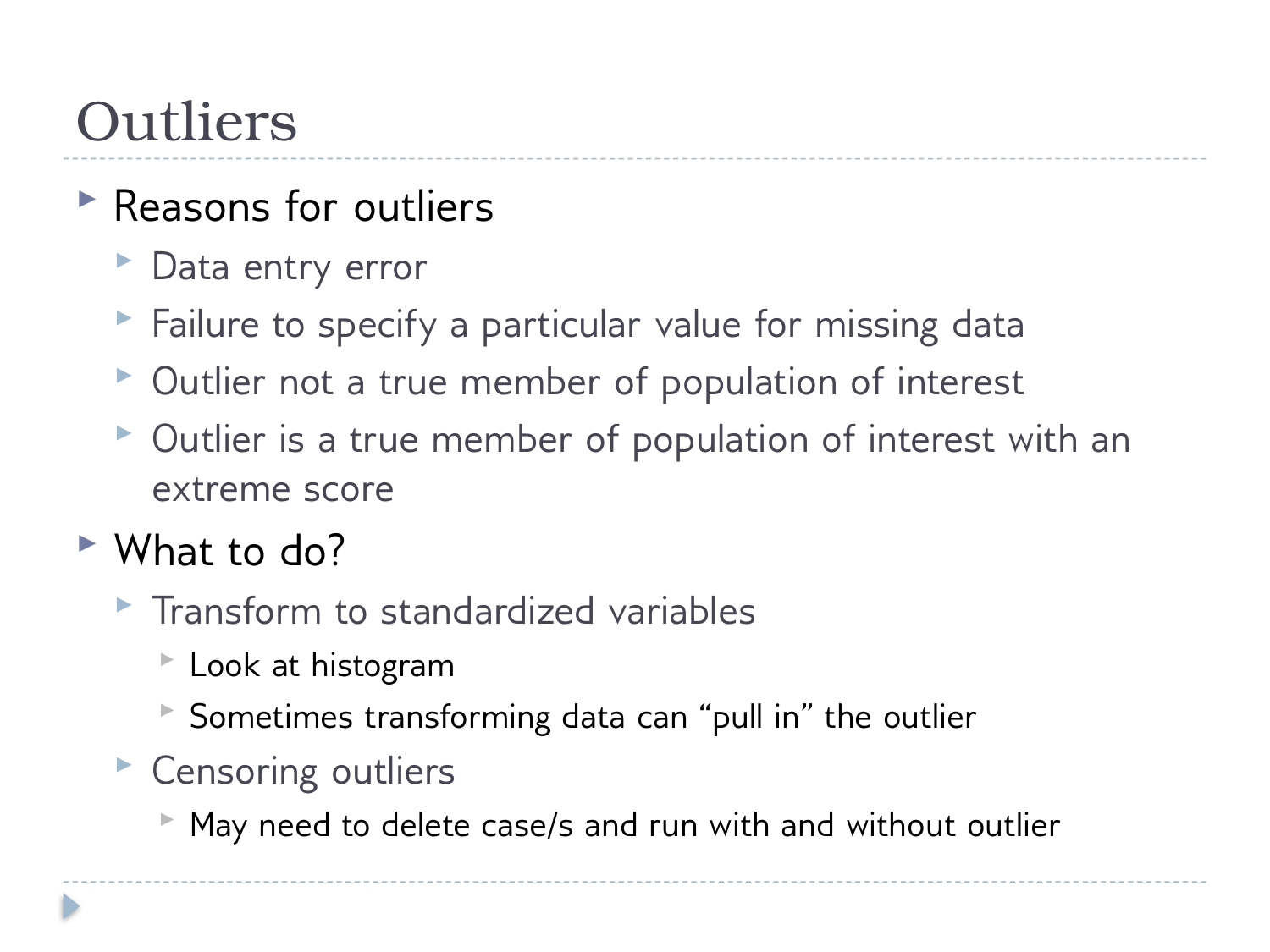

# Outliers
Reasons for outliers
Data entry error
Failure to specify a particular value for missing data
Outlier not a true member of population of interest
Outlier is a true member of population of interest with an extreme score
What to do?
Transform to standardized variables
Look at histogram
Sometimes transforming data can “pull in” the outlier
Censoring outliers
May need to delete case/s and run with and without outlier